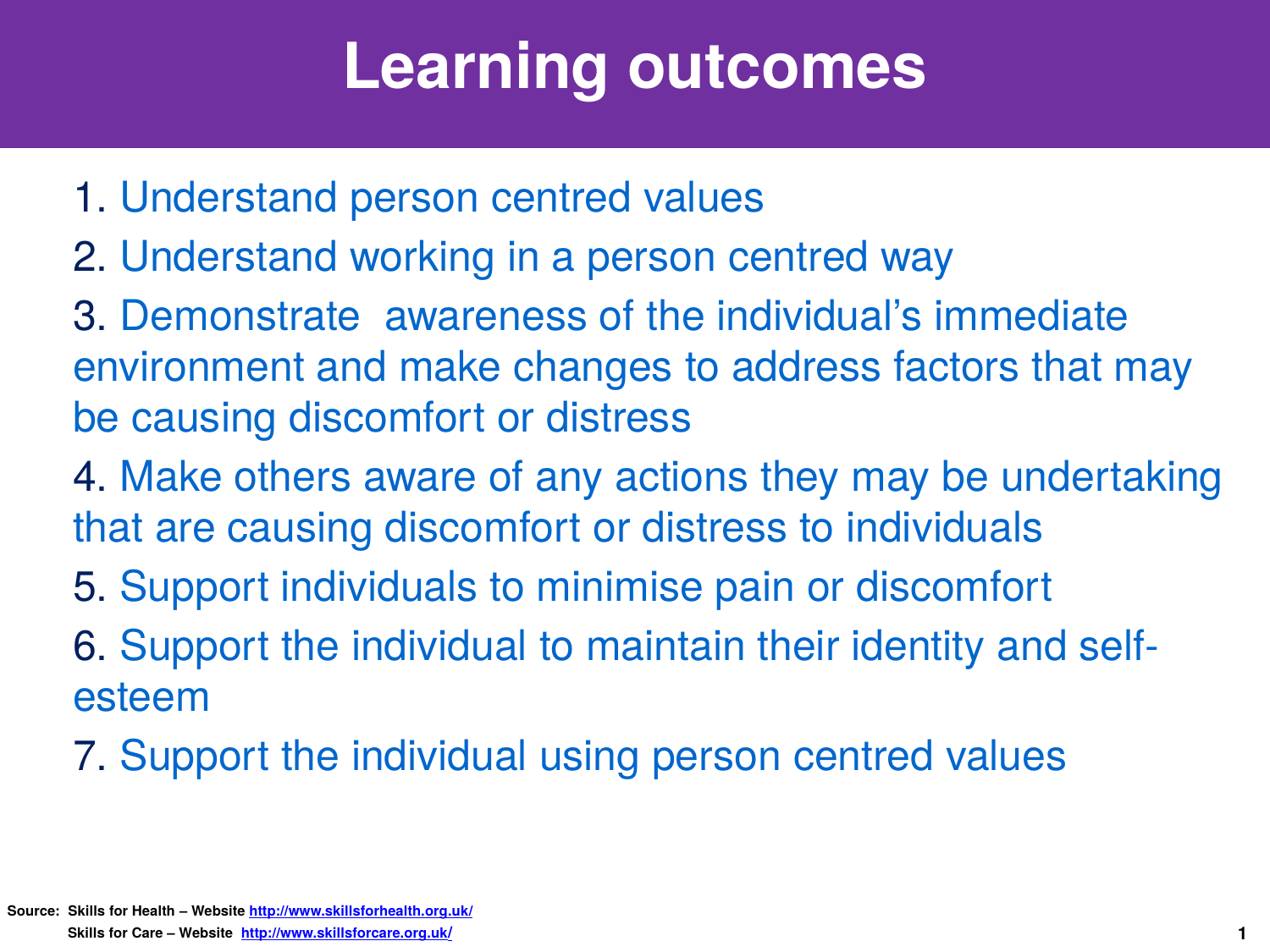

# Learning outcomes
1. Understand person centred values
2. Understand working in a person centred way
3. Demonstrate  awareness of the individual’s immediate environment and make changes to address factors that may be causing discomfort or distress
4. Make others aware of any actions they may be undertaking that are causing discomfort or distress to individuals
5. Support individuals to minimise pain or discomfort
6. Support the individual to maintain their identity and self-esteem
7. Support the individual using person centred values

Source:  Skills for Health – Website http://www.skillsforhealth.org.uk/
               Skills for Care – Website  http://www.skillsforcare.org.uk/
1